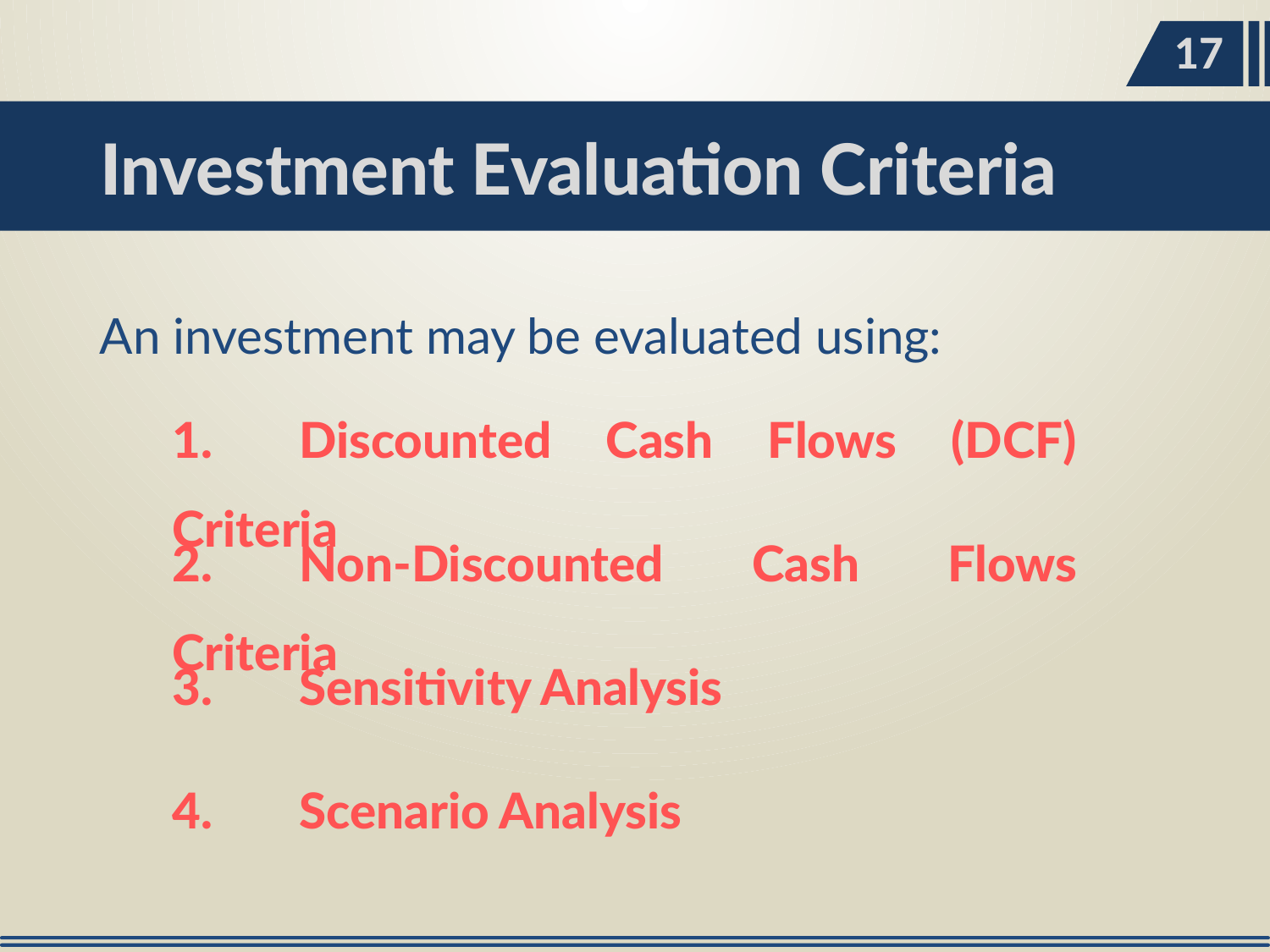

17
Investment Evaluation Criteria
An investment may be evaluated using:
1.	Discounted Cash Flows (DCF) Criteria
2.	Non-Discounted Cash Flows Criteria
3.	Sensitivity Analysis
4.	Scenario Analysis